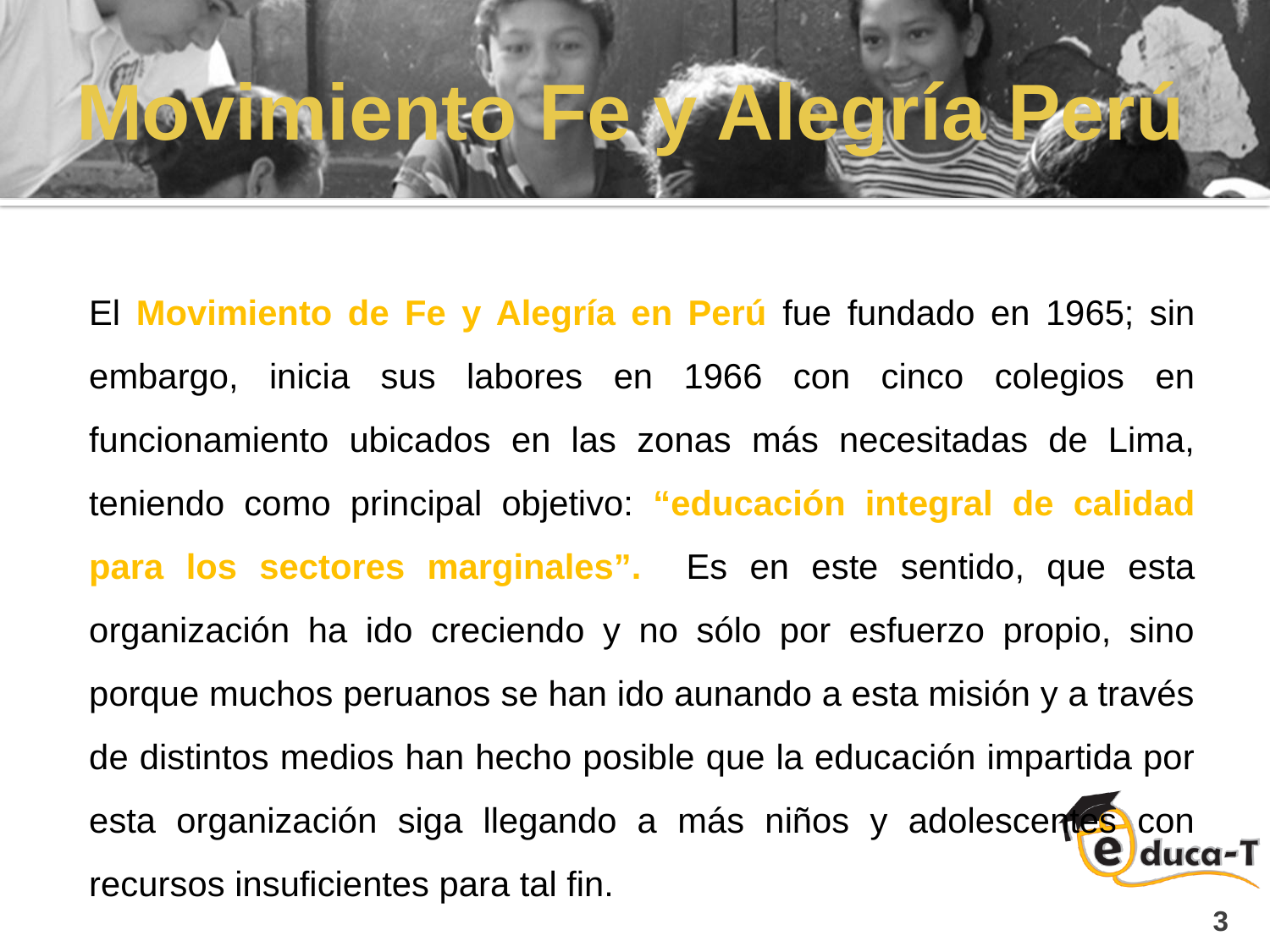

# Movimiento Fe y Alegría Perú
El Movimiento de Fe y Alegría en Perú fue fundado en 1965; sin embargo, inicia sus labores en 1966 con cinco colegios en funcionamiento ubicados en las zonas más necesitadas de Lima, teniendo como principal objetivo: “educación integral de calidad para los sectores marginales”.  Es en este sentido, que esta organización ha ido creciendo y no sólo por esfuerzo propio, sino porque muchos peruanos se han ido aunando a esta misión y a través de distintos medios han hecho posible que la educación impartida por esta organización siga llegando a más niños y adolescentes con recursos insuficientes para tal fin.

3